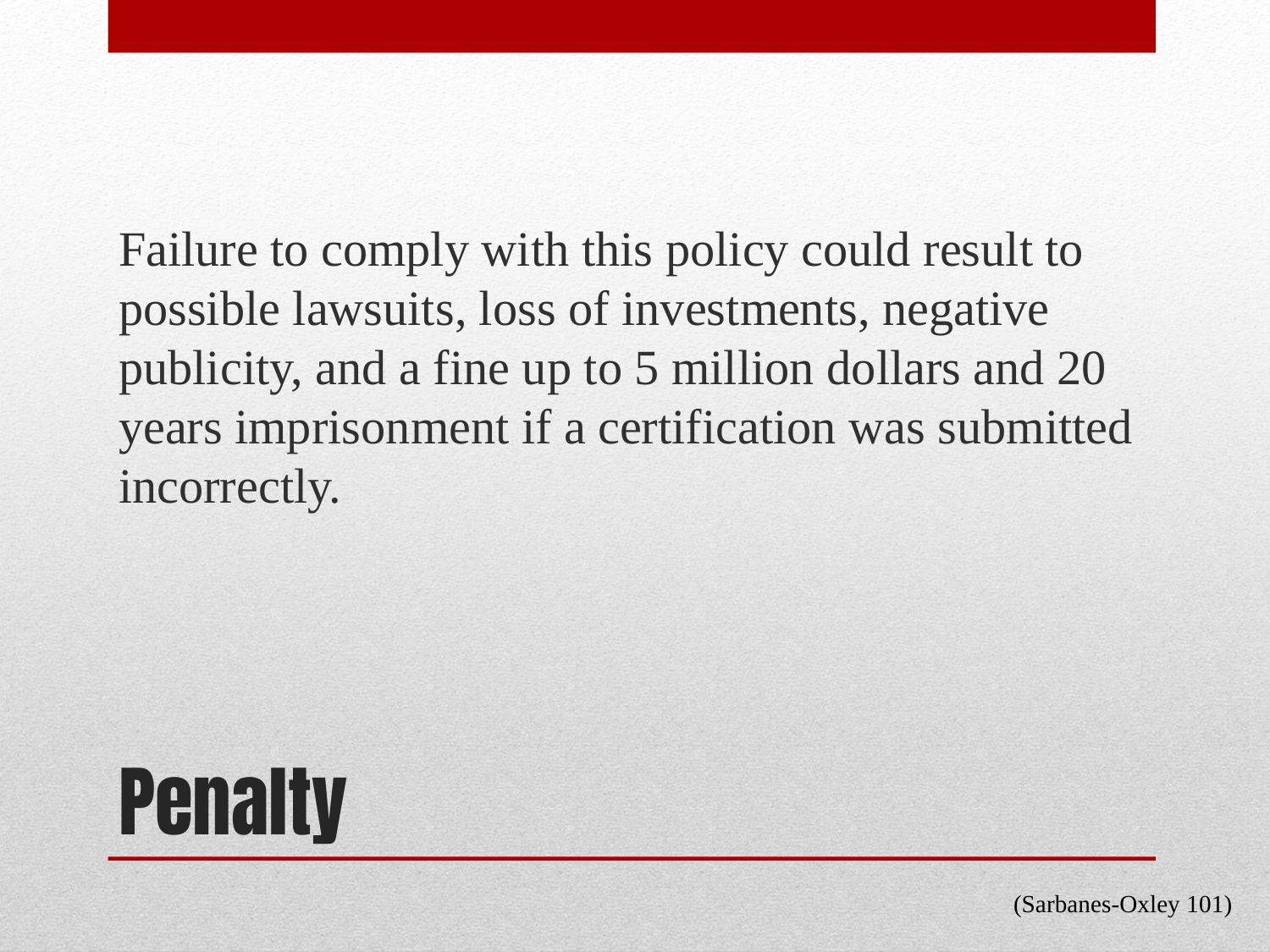

Failure to comply with this policy could result to possible lawsuits, loss of investments, negative publicity, and a fine up to 5 million dollars and 20 years imprisonment if a certification was submitted incorrectly.
# Penalty
(Sarbanes-Oxley 101)